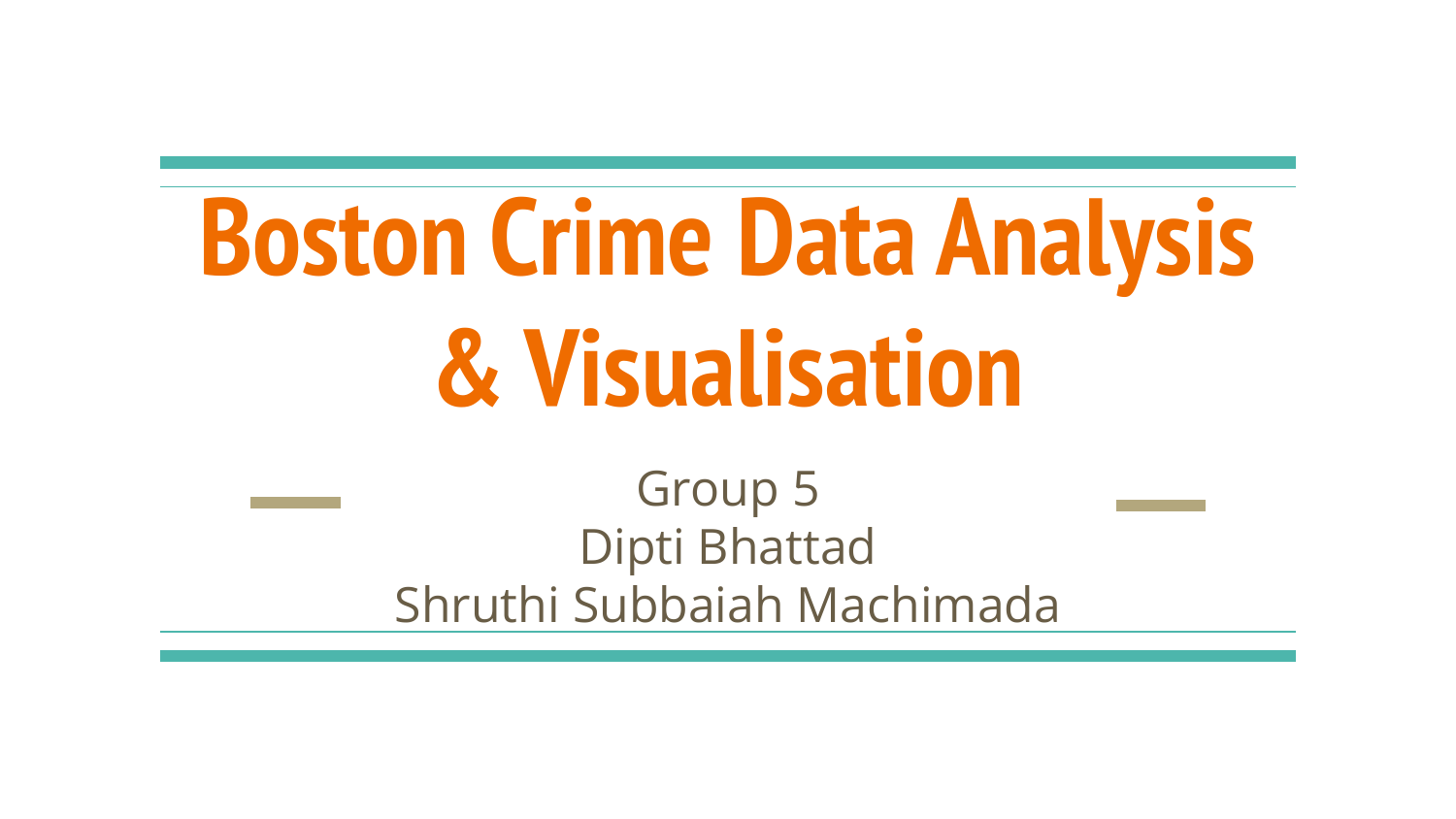

# Boston Crime Data Analysis & Visualisation
Group 5
Dipti Bhattad
Shruthi Subbaiah Machimada